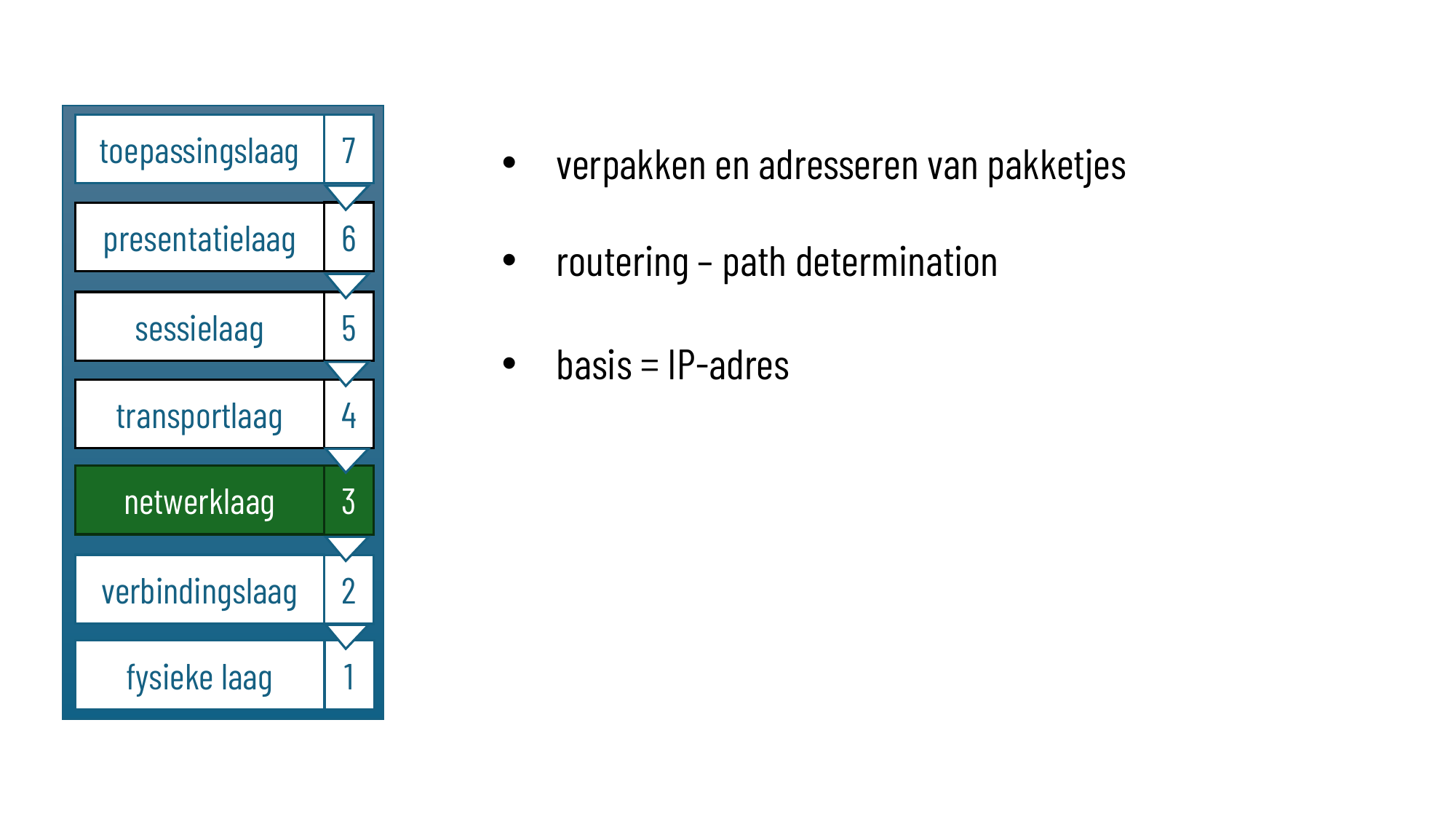

toepassingslaag
7
verpakken en adresseren van pakketjes

6
presentatielaag
routering – path determination

sessielaag
5
basis = IP-adres

4
transportlaag

netwerklaag
3

verbindingslaag
2

fysieke laag
1